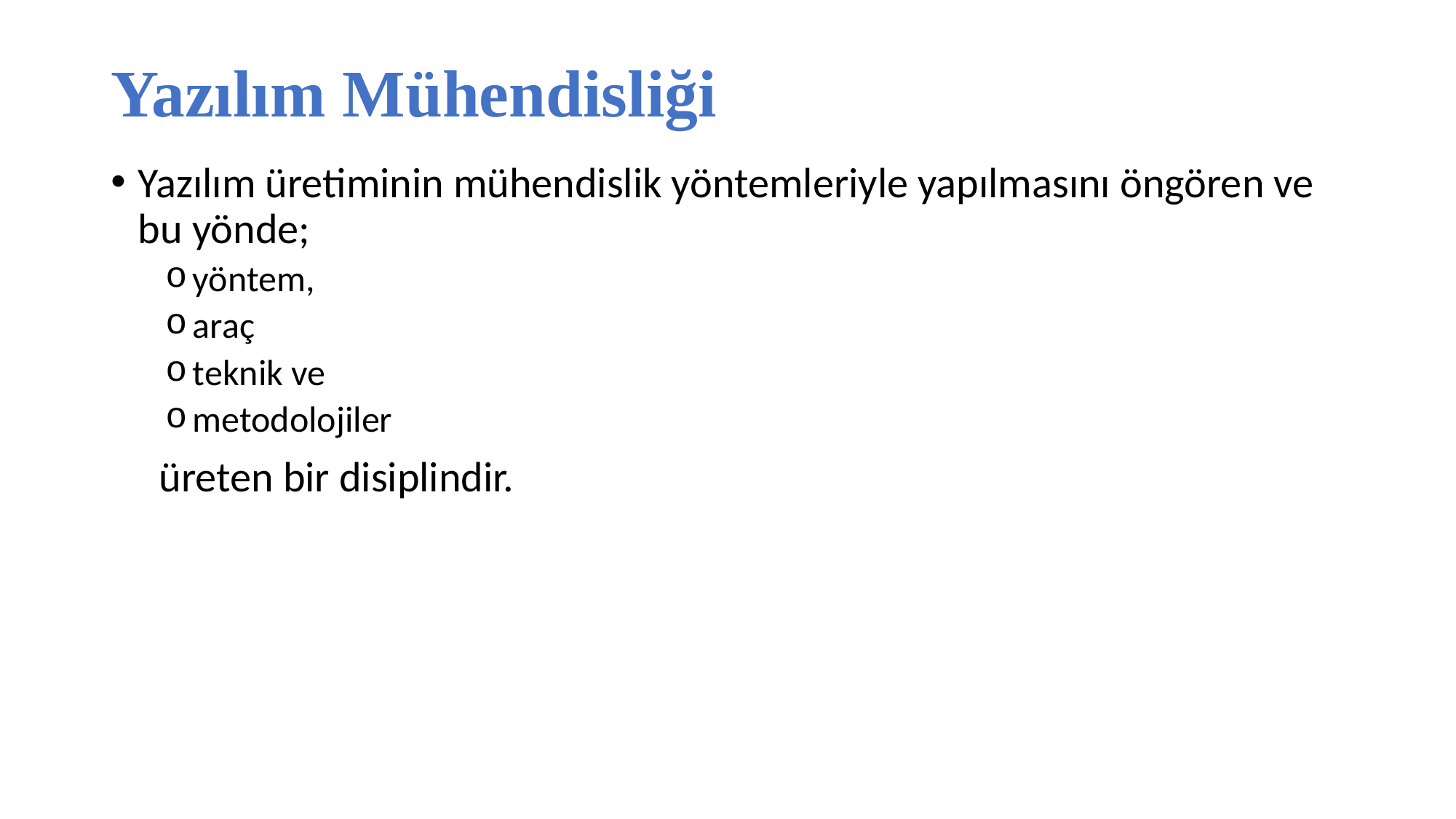

# Yazılım Mühendisliği
Yazılım üretiminin mühendislik yöntemleriyle yapılmasını öngören ve bu yönde;
yöntem,
araç
teknik ve
metodolojiler
     üreten bir disiplindir.